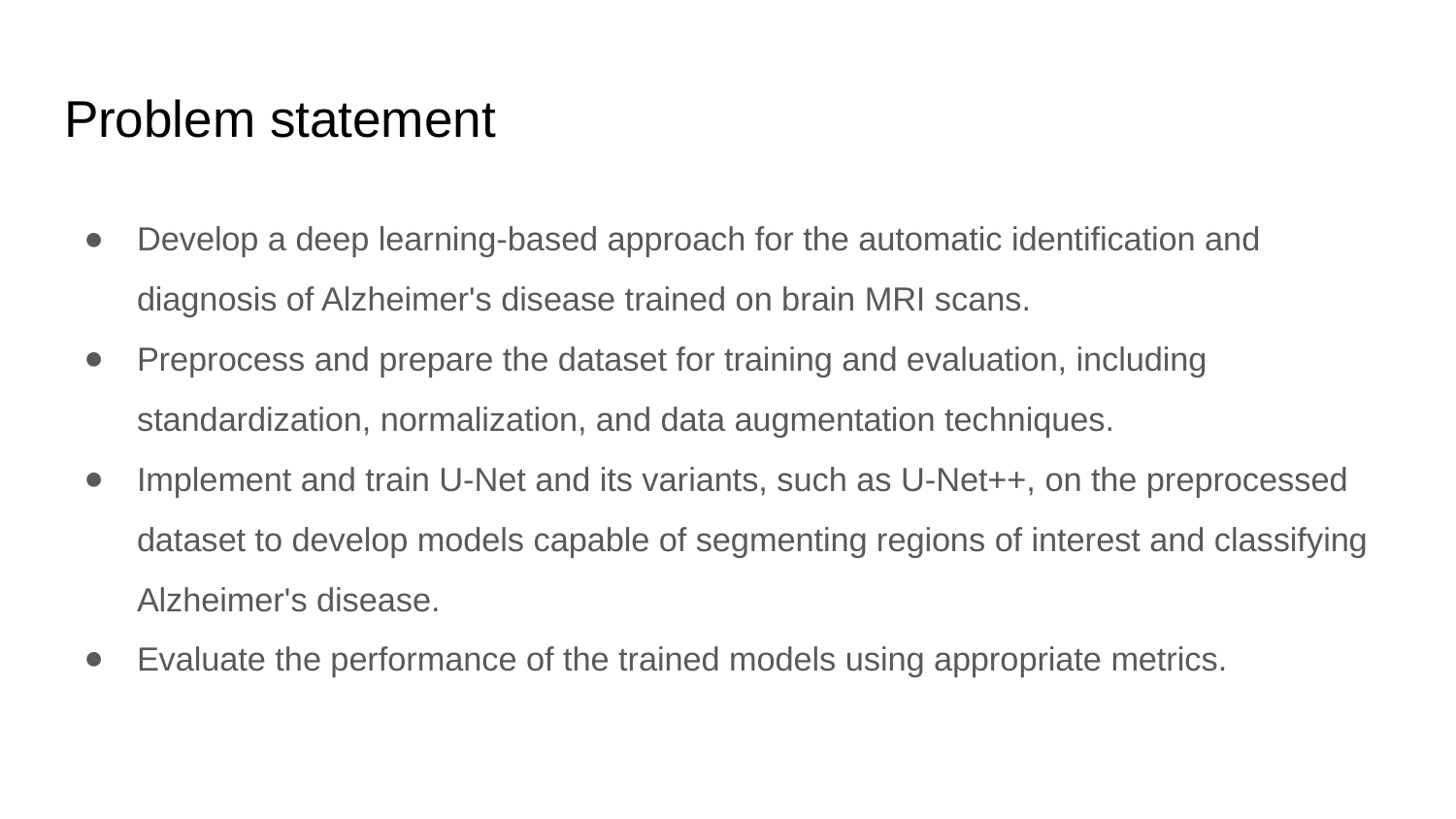

# Problem statement
Develop a deep learning-based approach for the automatic identification and diagnosis of Alzheimer's disease trained on brain MRI scans.
Preprocess and prepare the dataset for training and evaluation, including standardization, normalization, and data augmentation techniques.
Implement and train U-Net and its variants, such as U-Net++, on the preprocessed dataset to develop models capable of segmenting regions of interest and classifying Alzheimer's disease.
Evaluate the performance of the trained models using appropriate metrics.